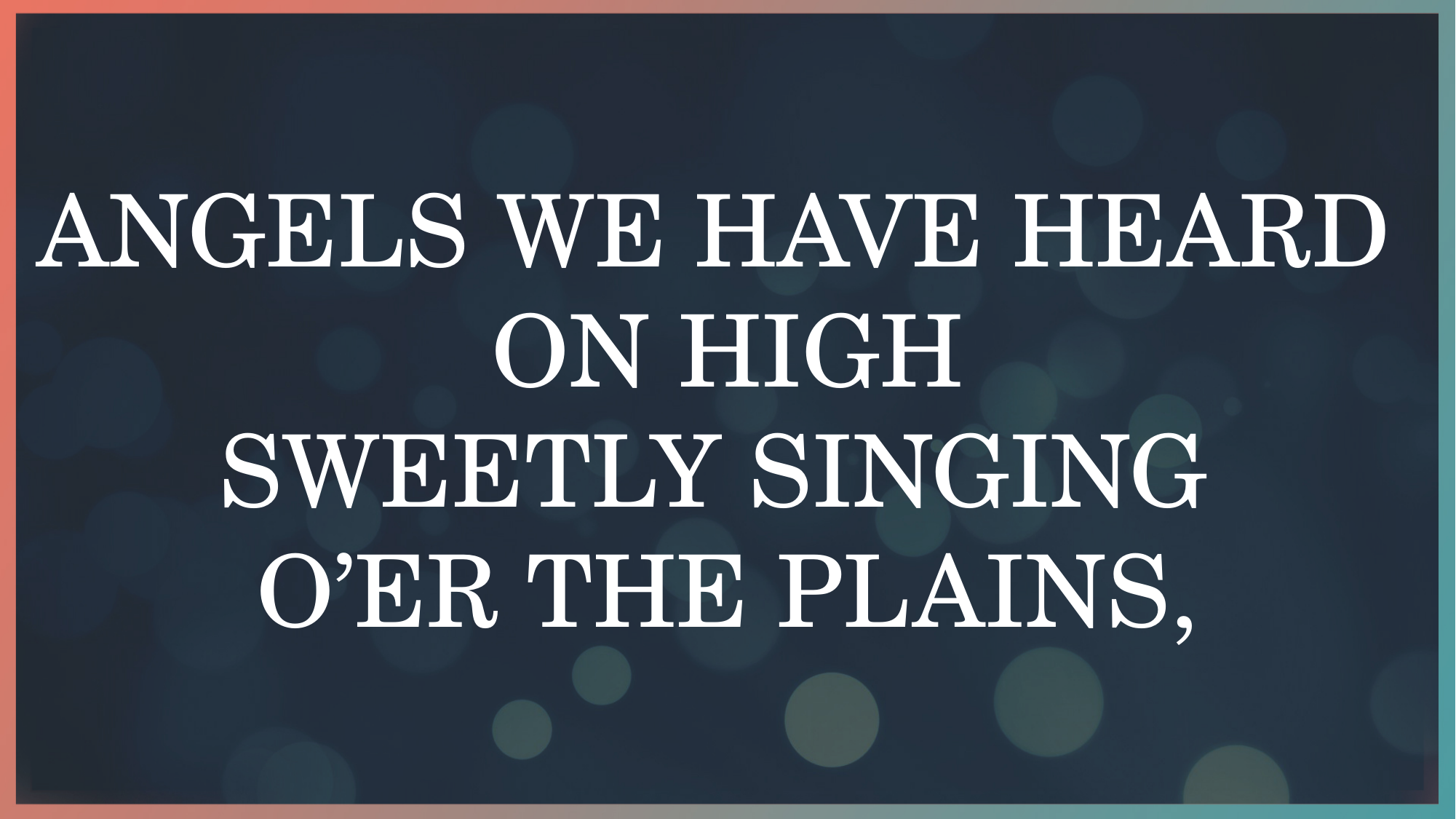

ANGELS WE HAVE HEARD
ON HIGH
SWEETLY SINGING
O’ER THE PLAINS,